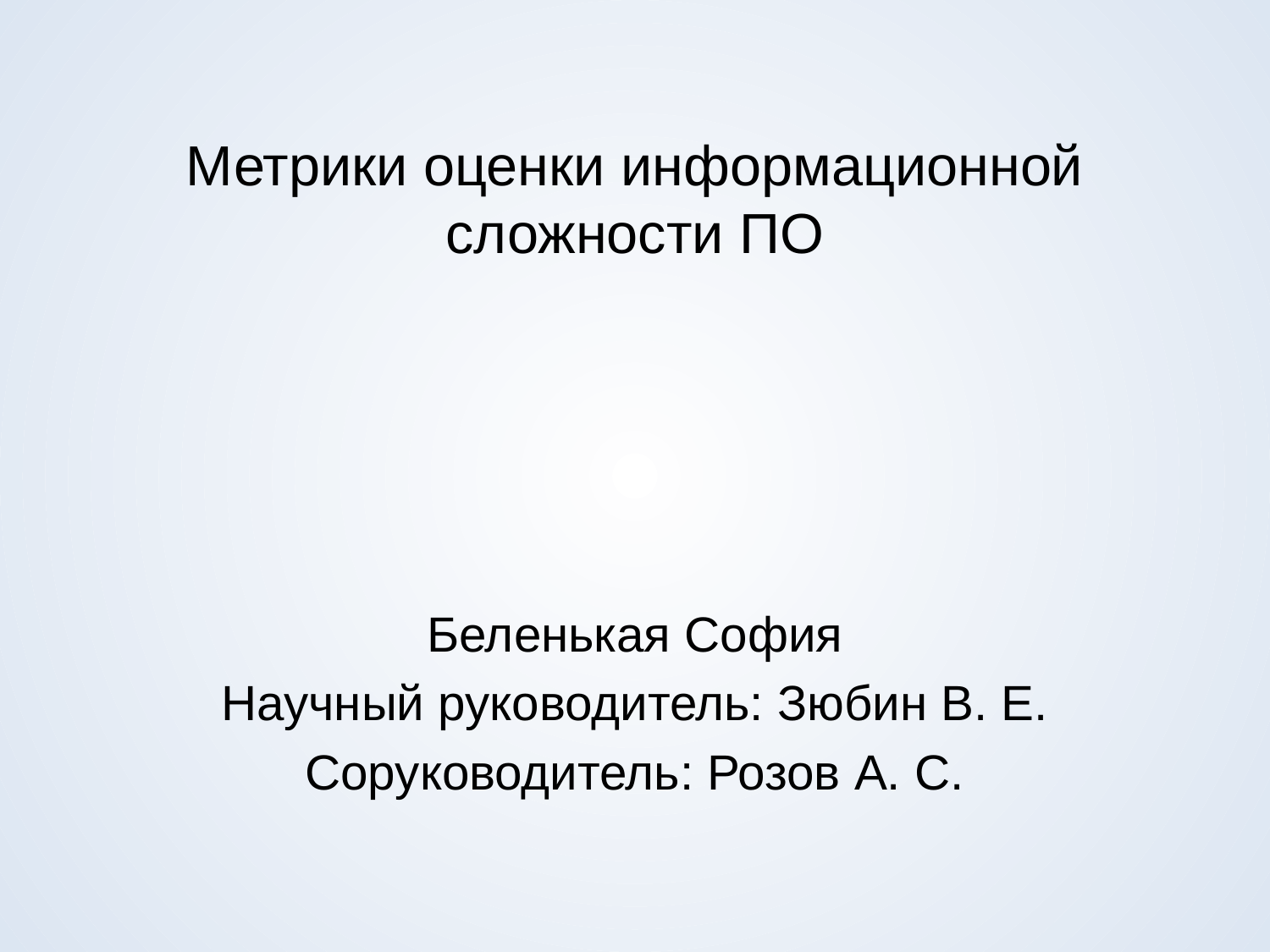

# Метрики оценки информационной сложности ПО
Беленькая София
Научный руководитель: Зюбин В. Е.
Соруководитель: Розов А. С.